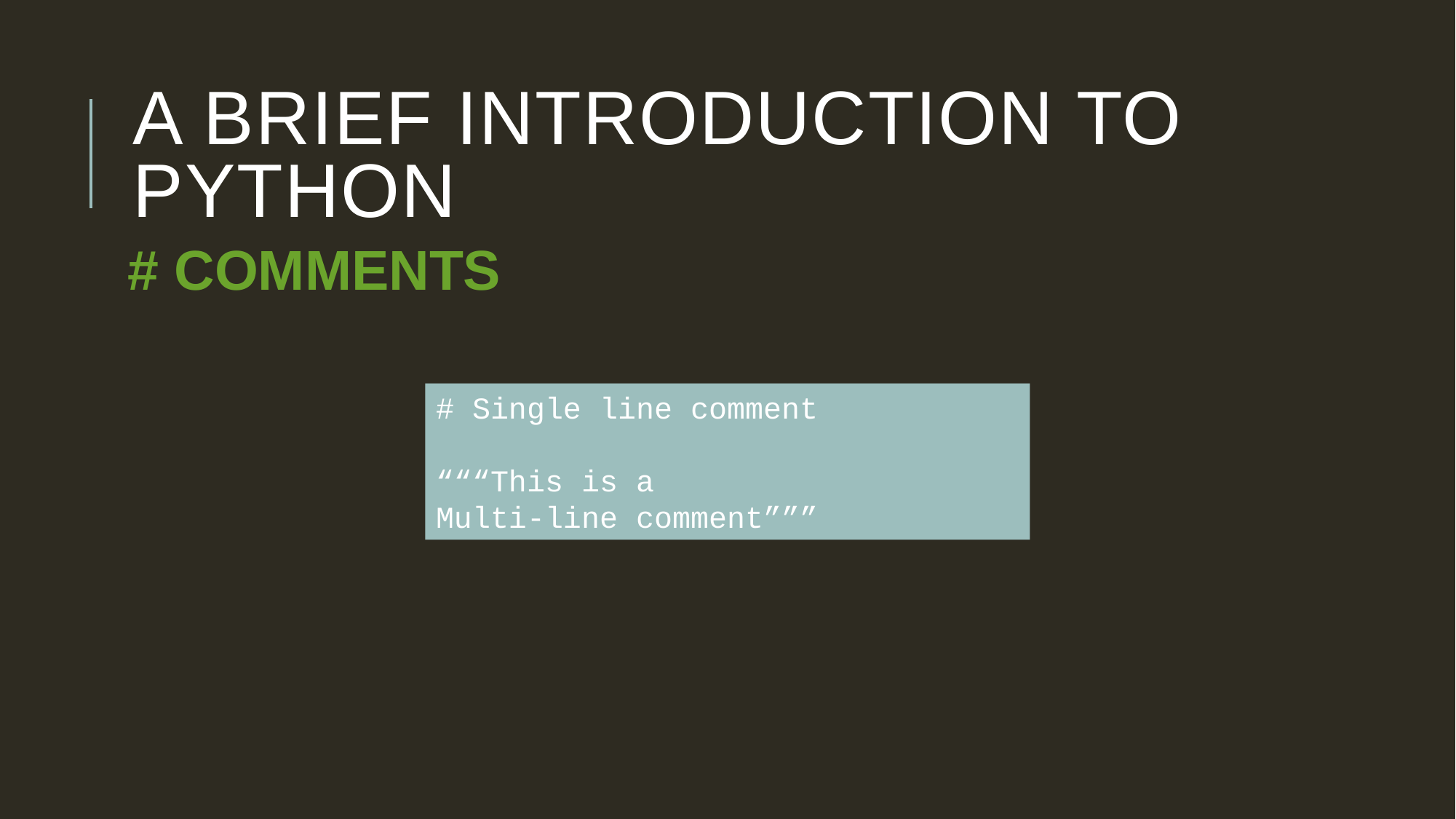

# A Brief Introduction to python
# COMMENTS

# Single line comment

“““This is a
Multi-line comment”””